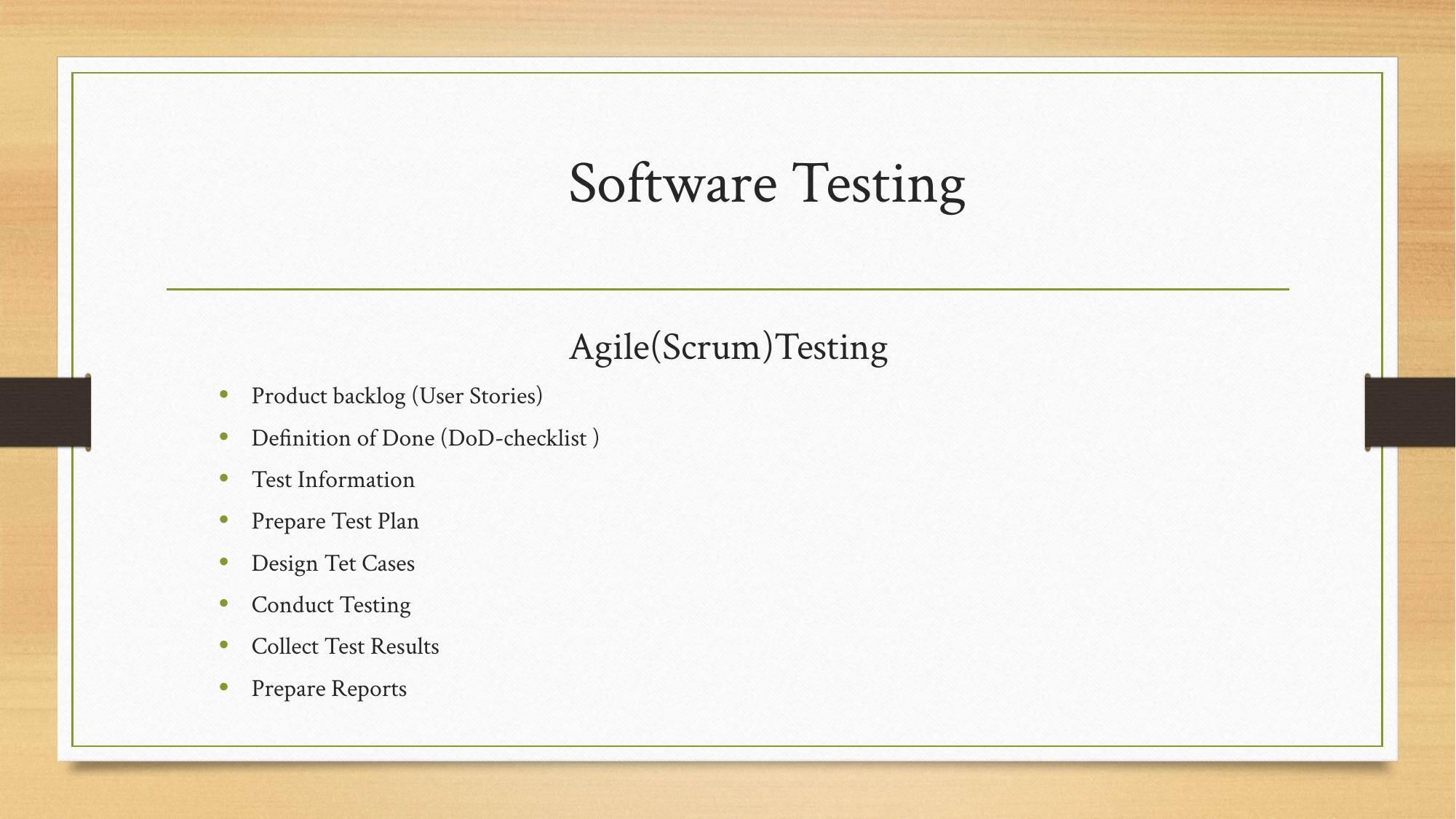

# Software Testing
Agile(Scrum)Testing
Product backlog (User Stories)
Definition of Done (DoD-checklist )
Test Information
Prepare Test Plan
Design Tet Cases
Conduct Testing
Collect Test Results
Prepare Reports